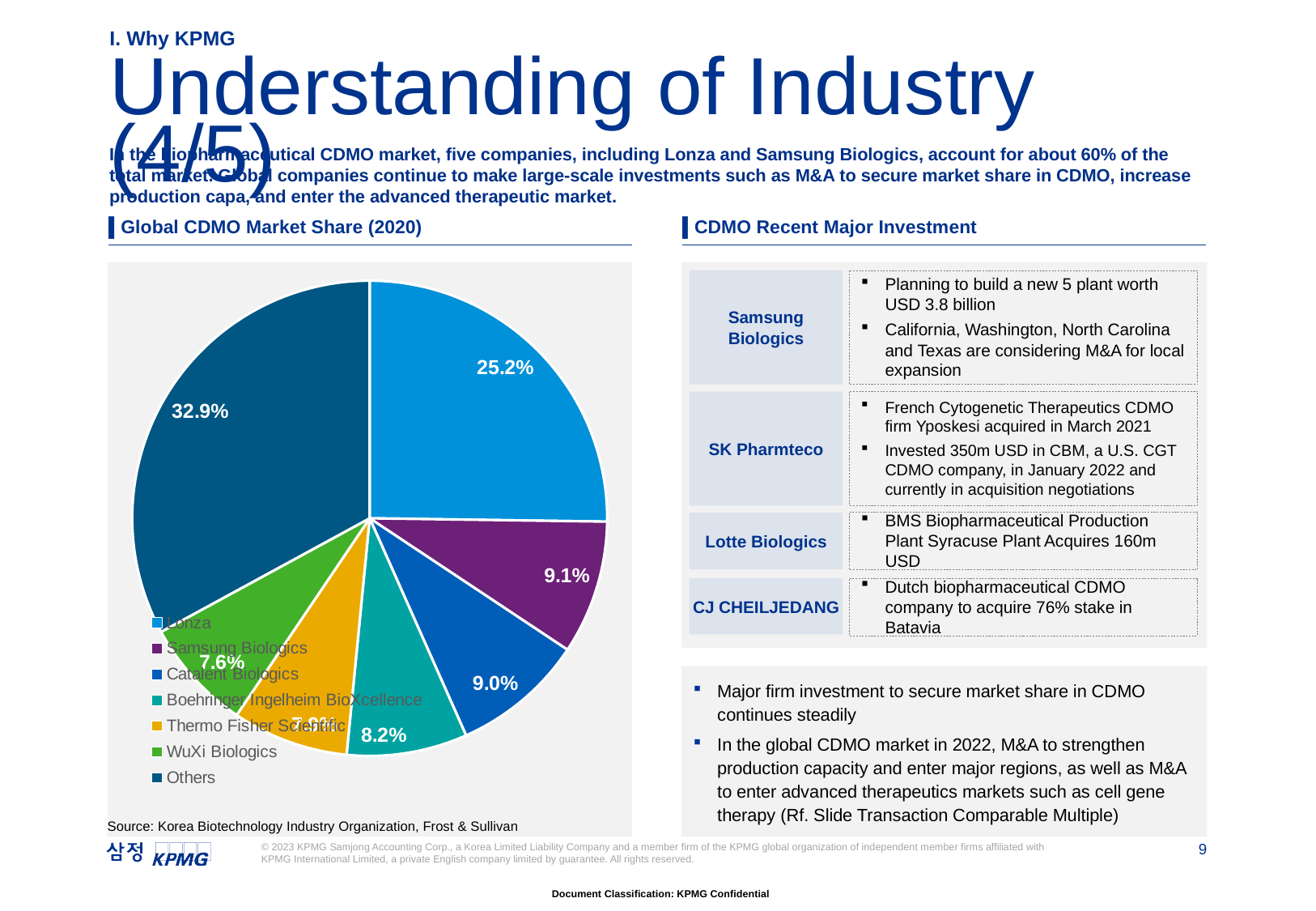

I. Why KPMG
# Understanding of Industry (4/5)
In the biopharmaceutical CDMO market, five companies, including Lonza and Samsung Biologics, account for about 60% of the total market. Global companies continue to make large-scale investments such as M&A to secure market share in CDMO, increase production capa, and enter the advanced therapeutic market.
| Global CDMO Market Share (2020) |
| --- |
| CDMO Recent Major Investment |
| --- |

### Chart

| Category | Global CDMO Market Share |
|---|---|
| Lonza | 0.252 |
| Samsung Biologics | 0.091 |
| Catalent Biologics | 0.09 |
| Boehringer Ingelheim BioXcellence | 0.08199999999999999 |
| Thermo Fisher Scientific | 0.079 |
| WuXi Biologics | 0.076 |
| Others | 0.329 |
Samsung Biologics
Planning to build a new 5 plant worth USD 3.8 billion
California, Washington, North Carolina and Texas are considering M&A for local expansion
French Cytogenetic Therapeutics CDMO firm Yposkesi acquired in March 2021
Invested 350m USD in CBM, a U.S. CGT CDMO company, in January 2022 and currently in acquisition negotiations
SK Pharmteco
BMS Biopharmaceutical Production Plant Syracuse Plant Acquires 160m USD
Lotte Biologics
CJ CHEILJEDANG
Dutch biopharmaceutical CDMO company to acquire 76% stake in Batavia
Major firm investment to secure market share in CDMO continues steadily
In the global CDMO market in 2022, M&A to strengthen production capacity and enter major regions, as well as M&A to enter advanced therapeutics markets such as cell gene therapy (Rf. Slide Transaction Comparable Multiple)
Source: Korea Biotechnology Industry Organization, Frost & Sullivan